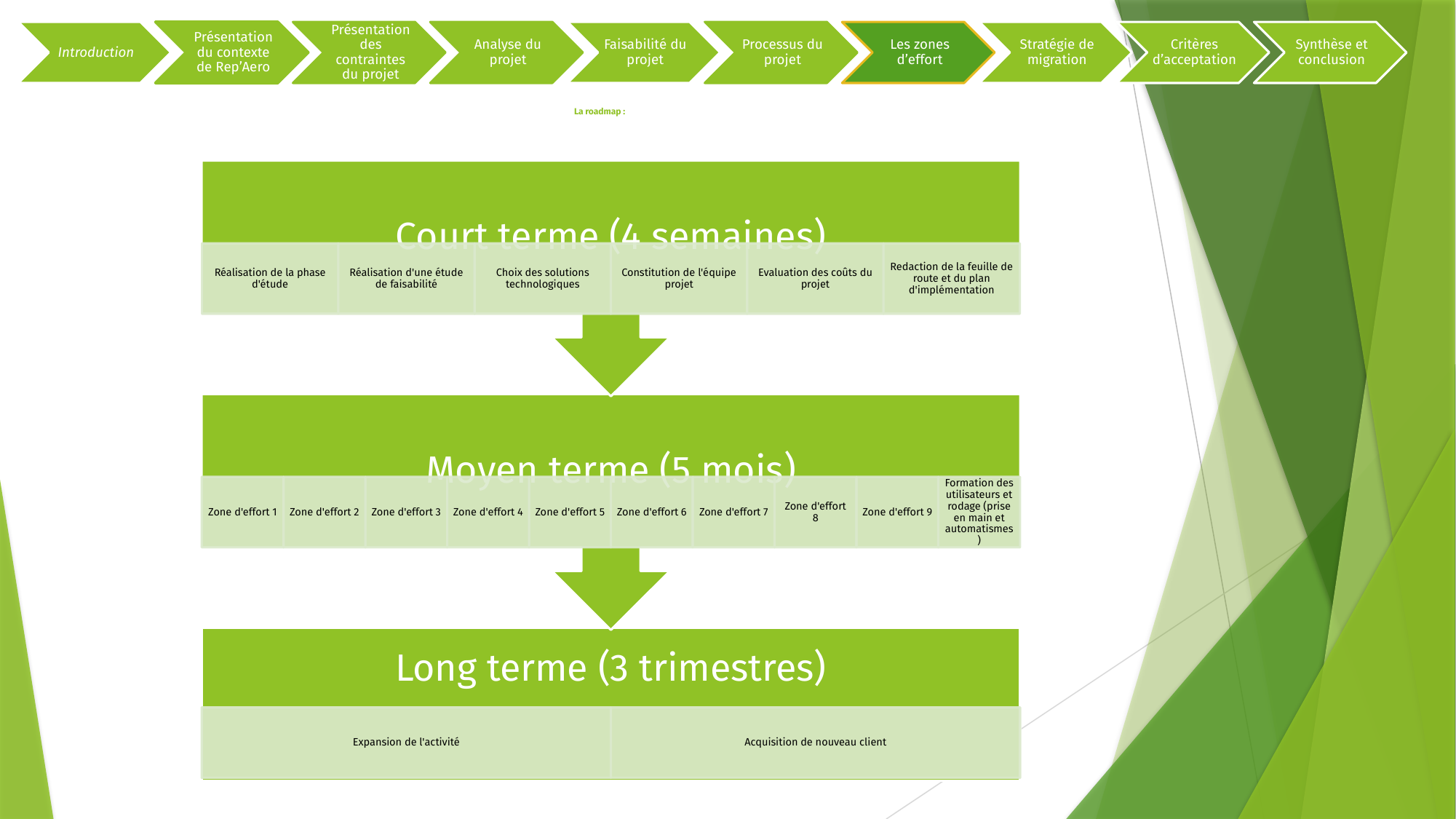

Introduction
Présentation du contexte de Rep’Aero
Présentation des contraintes du projet
Analyse du projet
Faisabilité du projet
Processus du projet
Les zones d’effort
Stratégie de migration
Critères d’acceptation
Synthèse et conclusion
# La roadmap :
Long terme (3 trimestres)
Expansion de l'activité
Acquisition de nouveau client
Moyen terme (5 mois)
Zone d'effort 1
Zone d'effort 2
Zone d'effort 3
Zone d'effort 4
Zone d'effort 5
Zone d'effort 6
Zone d'effort 7
Zone d'effort 8
Zone d'effort 9
Formation des utilisateurs et rodage (prise en main et automatismes )
Court terme (4 semaines)
Réalisation de la phase d'étude
Réalisation d'une étude de faisabilité
Choix des solutions technologiques
Constitution de l'équipe projet
Evaluation des coûts du projet
Redaction de la feuille de route et du plan d'implémentation